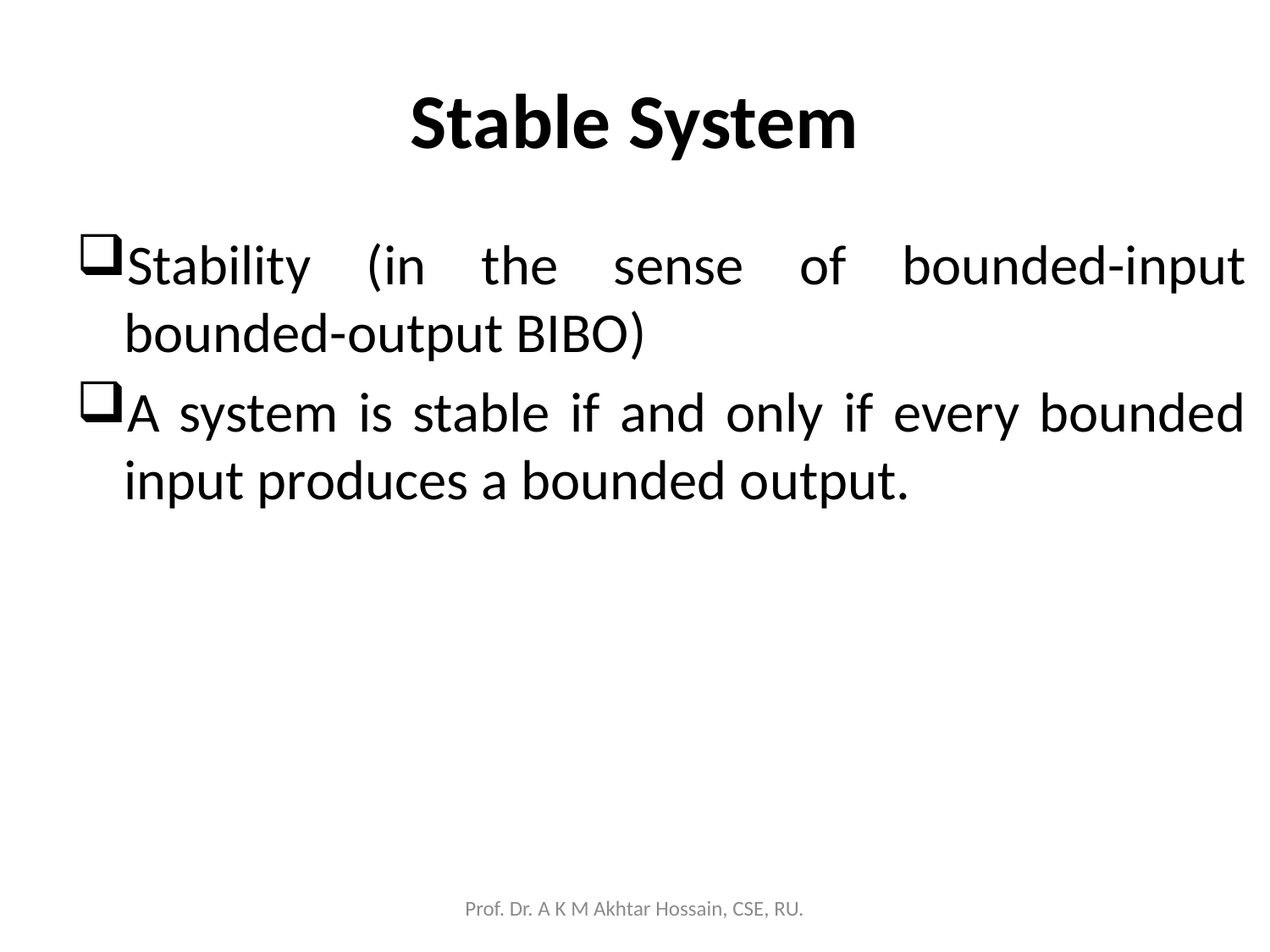

# Stable System
Stability (in the sense of bounded-input bounded-output BIBO)
A system is stable if and only if every bounded input produces a bounded output.

Prof. Dr. A K M Akhtar Hossain, CSE, RU.